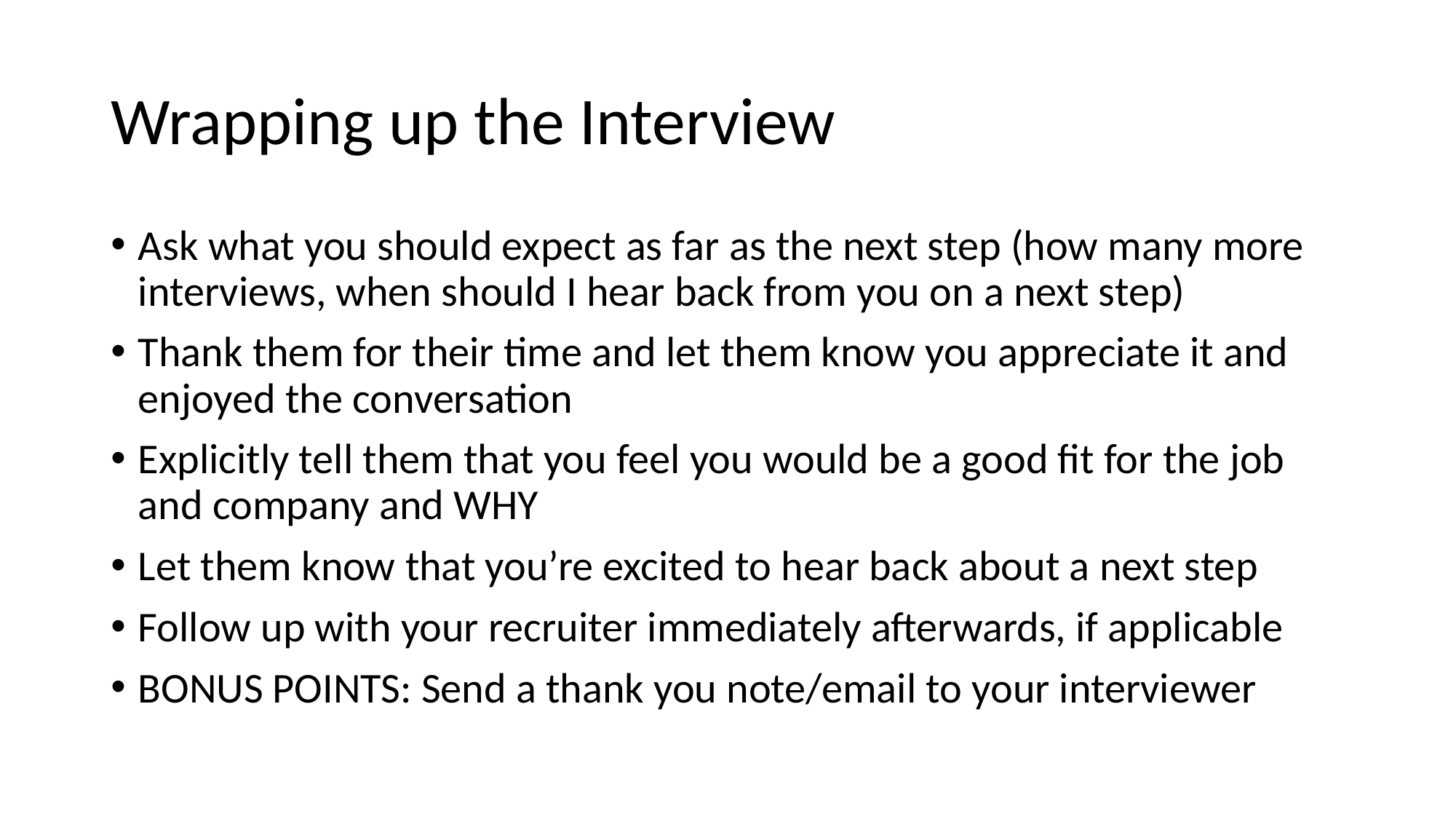

# Wrapping up the Interview
Ask what you should expect as far as the next step (how many more interviews, when should I hear back from you on a next step)
Thank them for their time and let them know you appreciate it and enjoyed the conversation
Explicitly tell them that you feel you would be a good fit for the job and company and WHY
Let them know that you’re excited to hear back about a next step
Follow up with your recruiter immediately afterwards, if applicable
BONUS POINTS: Send a thank you note/email to your interviewer